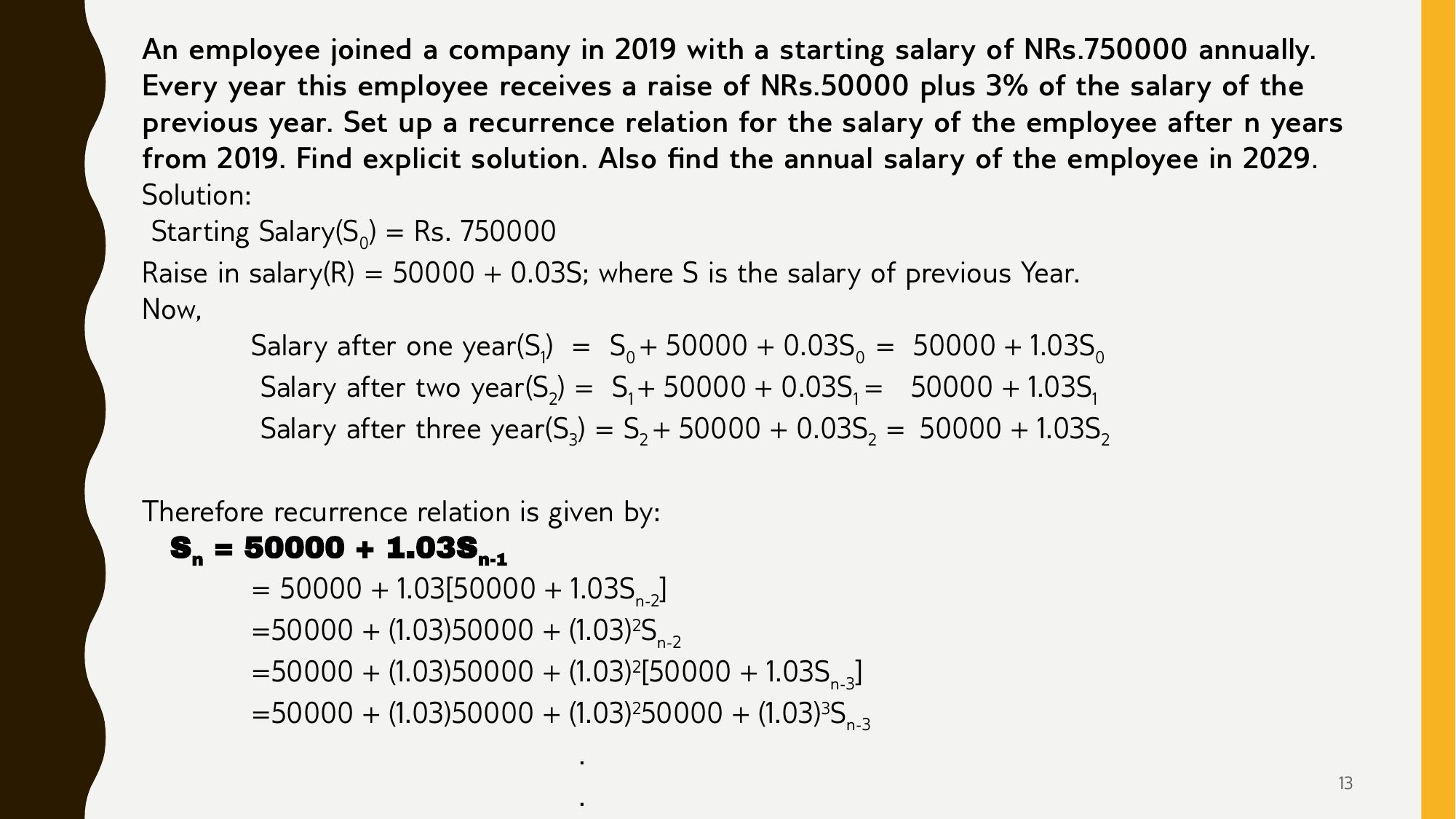

An employee joined a company in 2019 with a starting salary of NRs.750000 annually. Every year this employee receives a raise of NRs.50000 plus 3% of the salary of the previous year. Set up a recurrence relation for the salary of the employee after n years from 2019. Find explicit solution. Also find the annual salary of the employee in 2029.
Solution:
 Starting Salary(S0) = Rs. 750000
Raise in salary(R) = 50000 + 0.03S; where S is the salary of previous Year.
Now,
	Salary after one year(S1)  =  S0 + 50000 + 0.03S0  =  50000 + 1.03S0
	 Salary after two year(S2) =  S1 + 50000 + 0.03S1 =   50000 + 1.03S1
	 Salary after three year(S3) = S2 + 50000 + 0.03S2 =  50000 + 1.03S2

Therefore recurrence relation is given by:
   Sn = 50000 + 1.03Sn-1
	= 50000 + 1.03[50000 + 1.03Sn-2]
	=50000 + (1.03)50000 + (1.03)2Sn-2
	=50000 + (1.03)50000 + (1.03)2[50000 + 1.03Sn-3]
	=50000 + (1.03)50000 + (1.03)250000 + (1.03)3Sn-3
				.
				.
	=50000 + (1.03)50000 + (1.03)250000 + (1.03)350000 + …….+ (1.03)n-150000 + (1.03)n S0
13